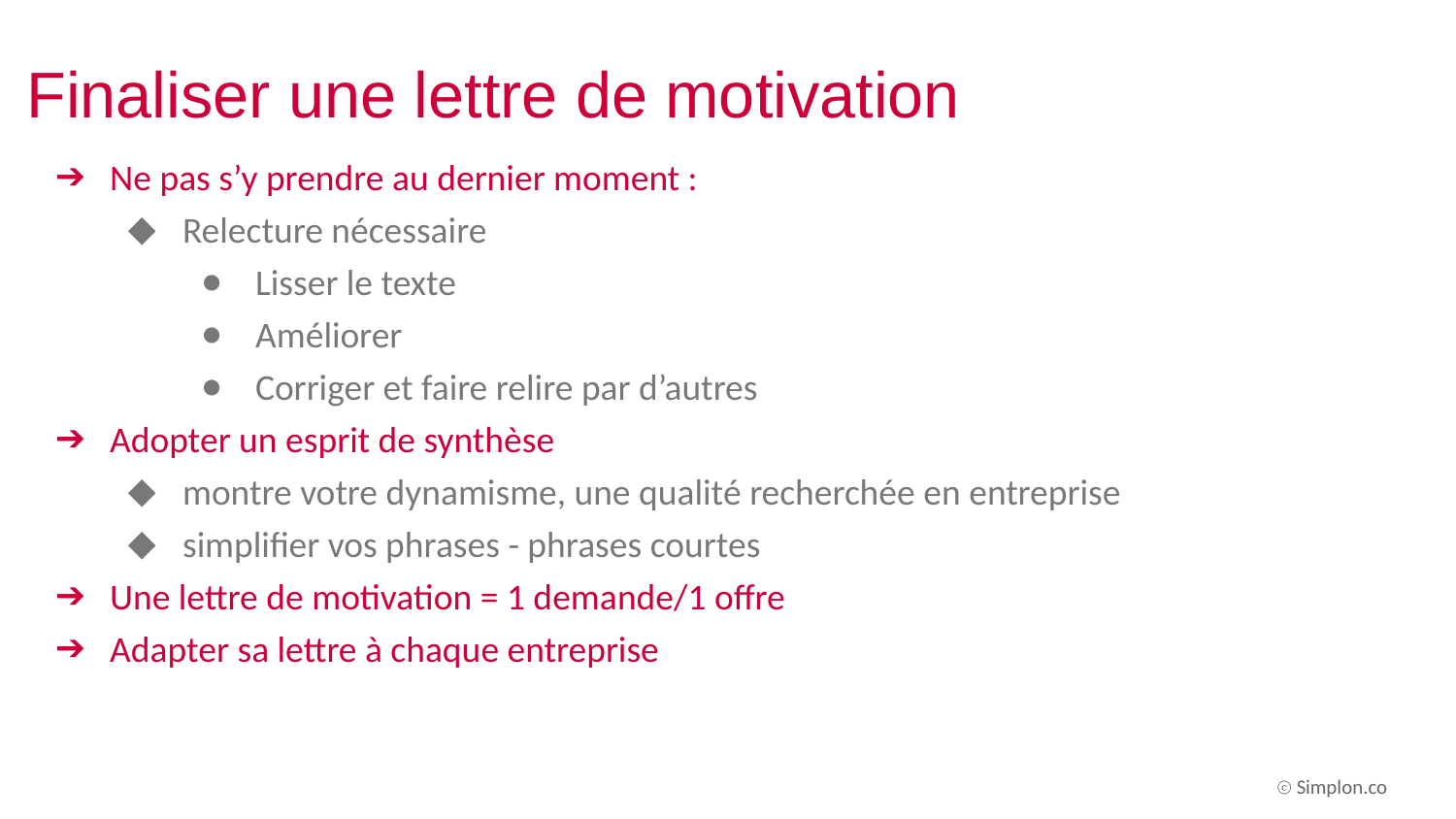

# Finaliser une lettre de motivation

Ne pas s’y prendre au dernier moment :
Relecture nécessaire
Lisser le texte
Améliorer
Corriger et faire relire par d’autres
Adopter un esprit de synthèse
montre votre dynamisme, une qualité recherchée en entreprise
simplifier vos phrases - phrases courtes
Une lettre de motivation = 1 demande/1 offre
Adapter sa lettre à chaque entreprise

ⓒ Simplon.co